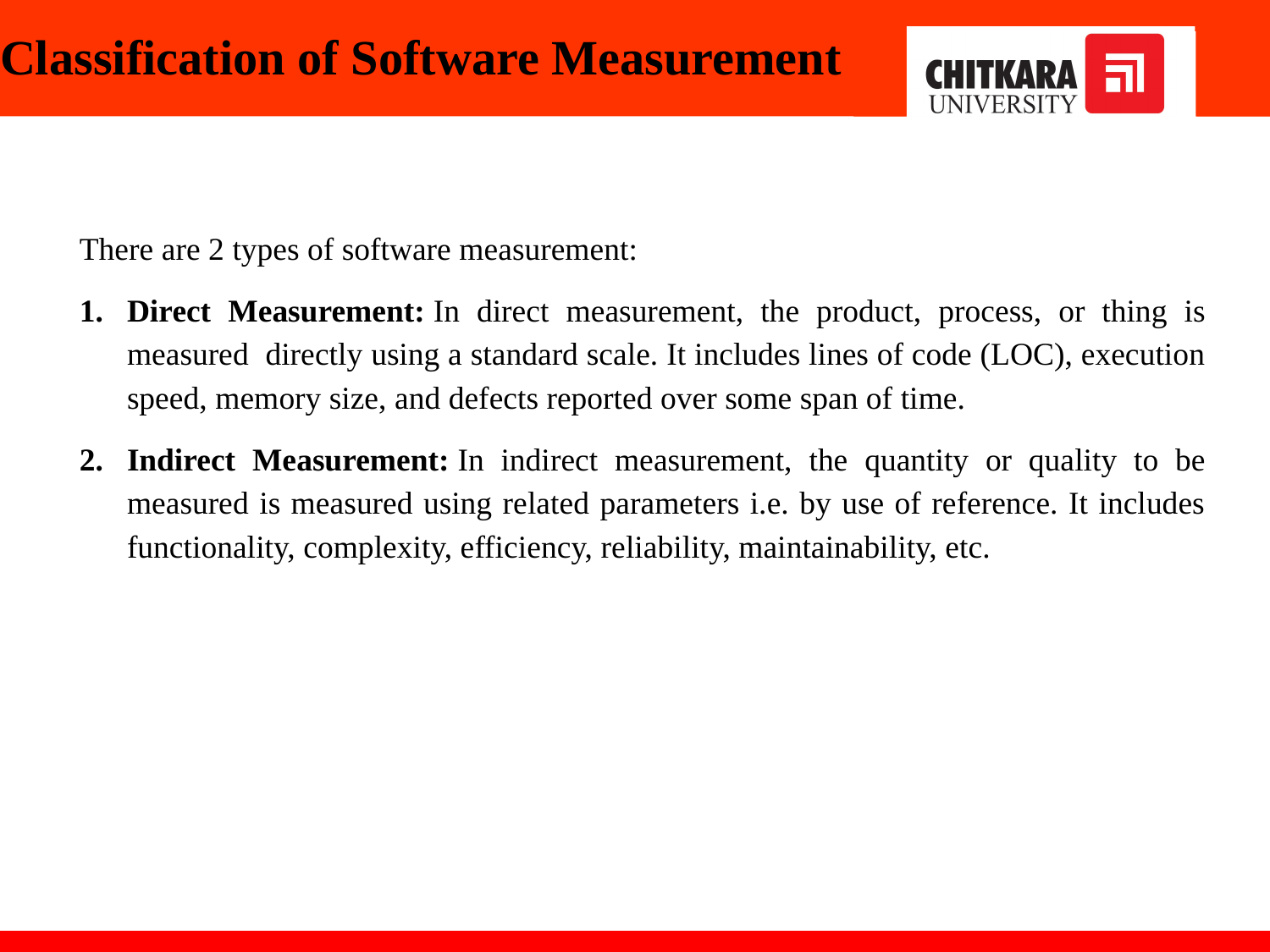

# Classification of Software Measurement
There are 2 types of software measurement:
Direct Measurement: In direct measurement, the product, process, or thing is measured  directly using a standard scale. It includes lines of code (LOC), execution speed, memory size, and defects reported over some span of time.
Indirect Measurement: In indirect measurement, the quantity or quality to be measured is measured using related parameters i.e. by use of reference. It includes functionality, complexity, efficiency, reliability, maintainability, etc.